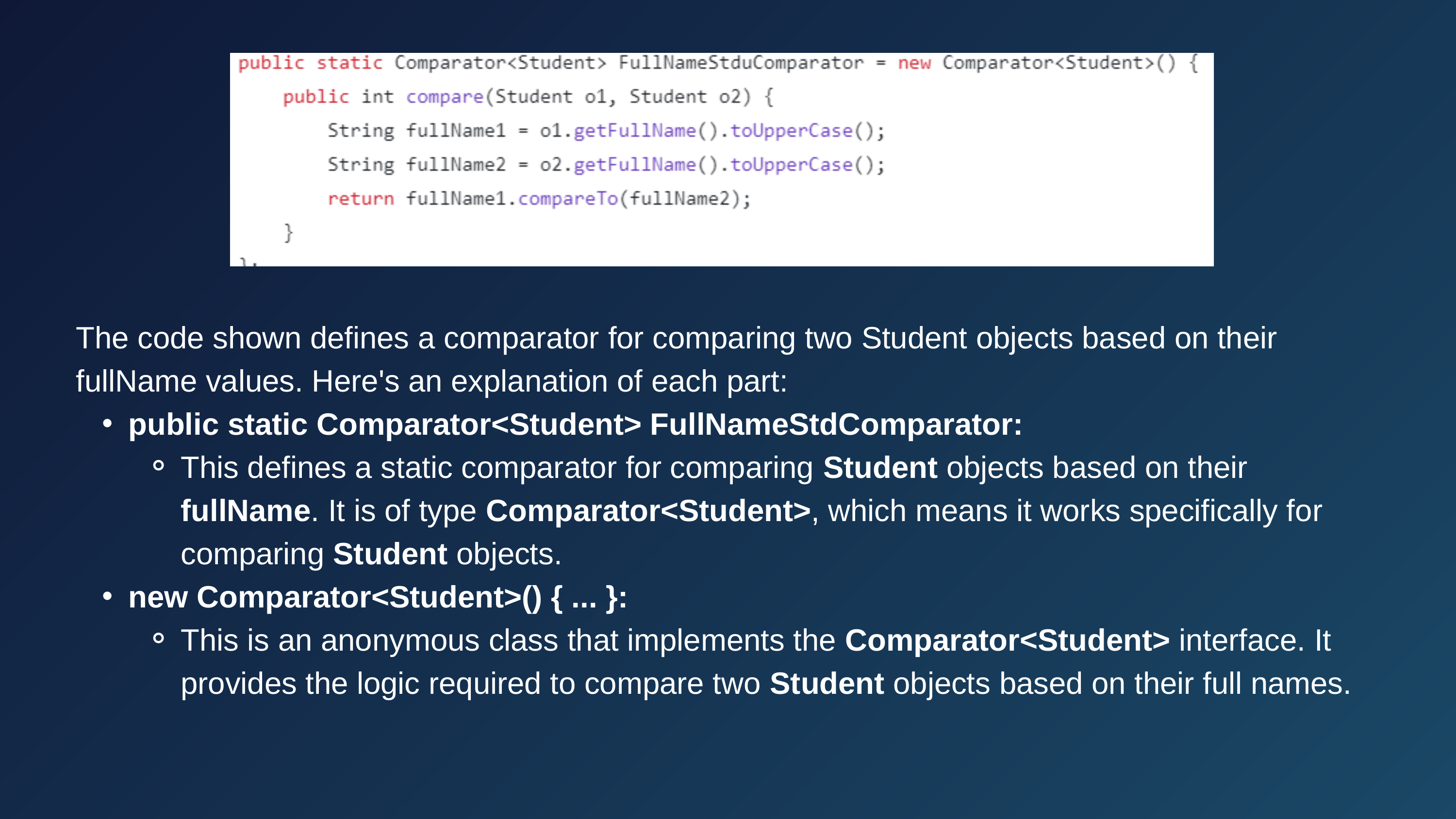

The code shown defines a comparator for comparing two Student objects based on their fullName values. Here's an explanation of each part:
public static Comparator<Student> FullNameStdComparator:
This defines a static comparator for comparing Student objects based on their fullName. It is of type Comparator<Student>, which means it works specifically for comparing Student objects.
new Comparator<Student>() { ... }:
This is an anonymous class that implements the Comparator<Student> interface. It provides the logic required to compare two Student objects based on their full names.